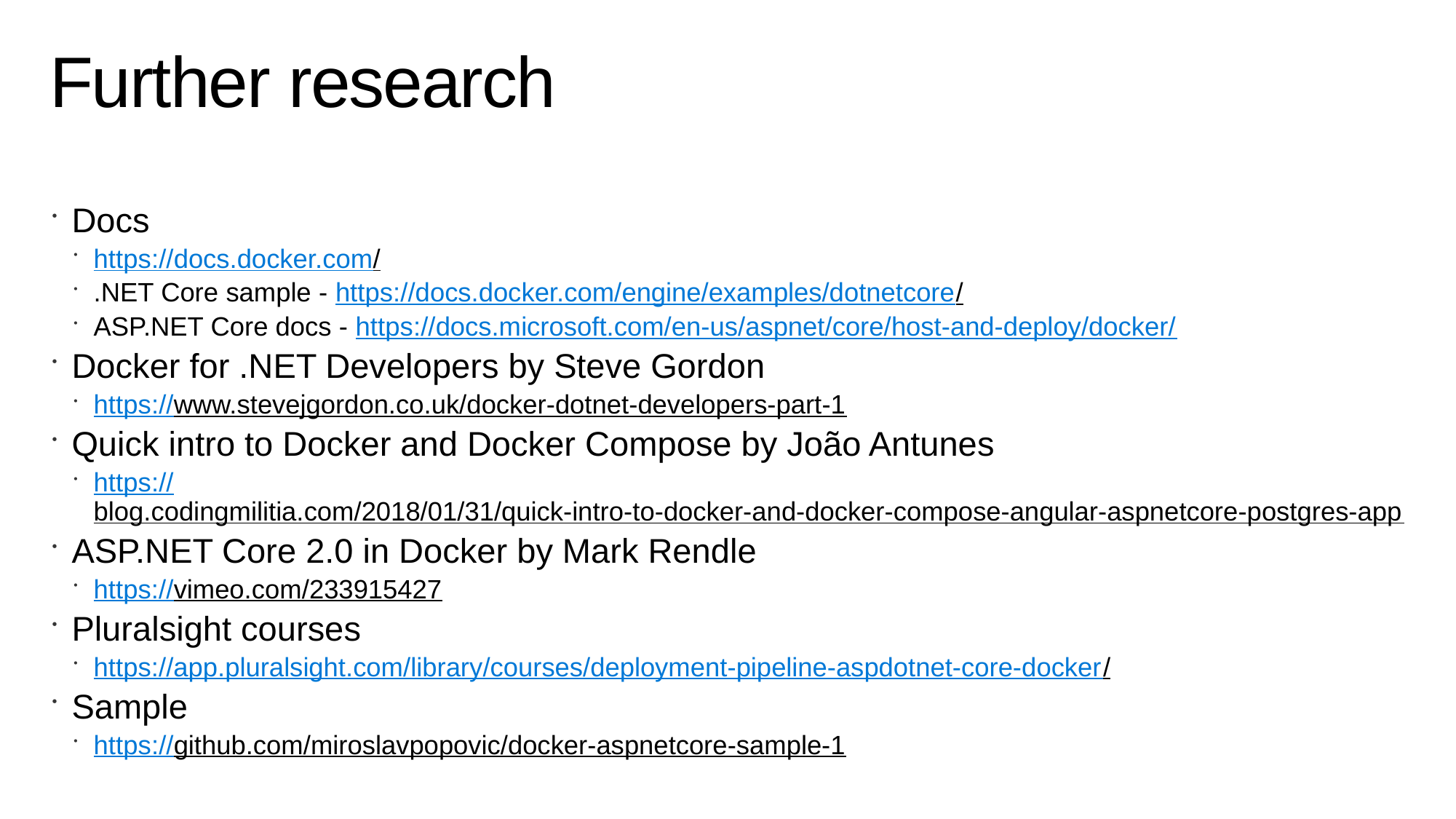

# Further research
Docs
https://docs.docker.com/
.NET Core sample - https://docs.docker.com/engine/examples/dotnetcore/
ASP.NET Core docs - https://docs.microsoft.com/en-us/aspnet/core/host-and-deploy/docker/
Docker for .NET Developers by Steve Gordon
https://www.stevejgordon.co.uk/docker-dotnet-developers-part-1
Quick intro to Docker and Docker Compose by João Antunes
https://blog.codingmilitia.com/2018/01/31/quick-intro-to-docker-and-docker-compose-angular-aspnetcore-postgres-app
ASP.NET Core 2.0 in Docker by Mark Rendle
https://vimeo.com/233915427
Pluralsight courses
https://app.pluralsight.com/library/courses/deployment-pipeline-aspdotnet-core-docker/
Sample
https://github.com/miroslavpopovic/docker-aspnetcore-sample-1